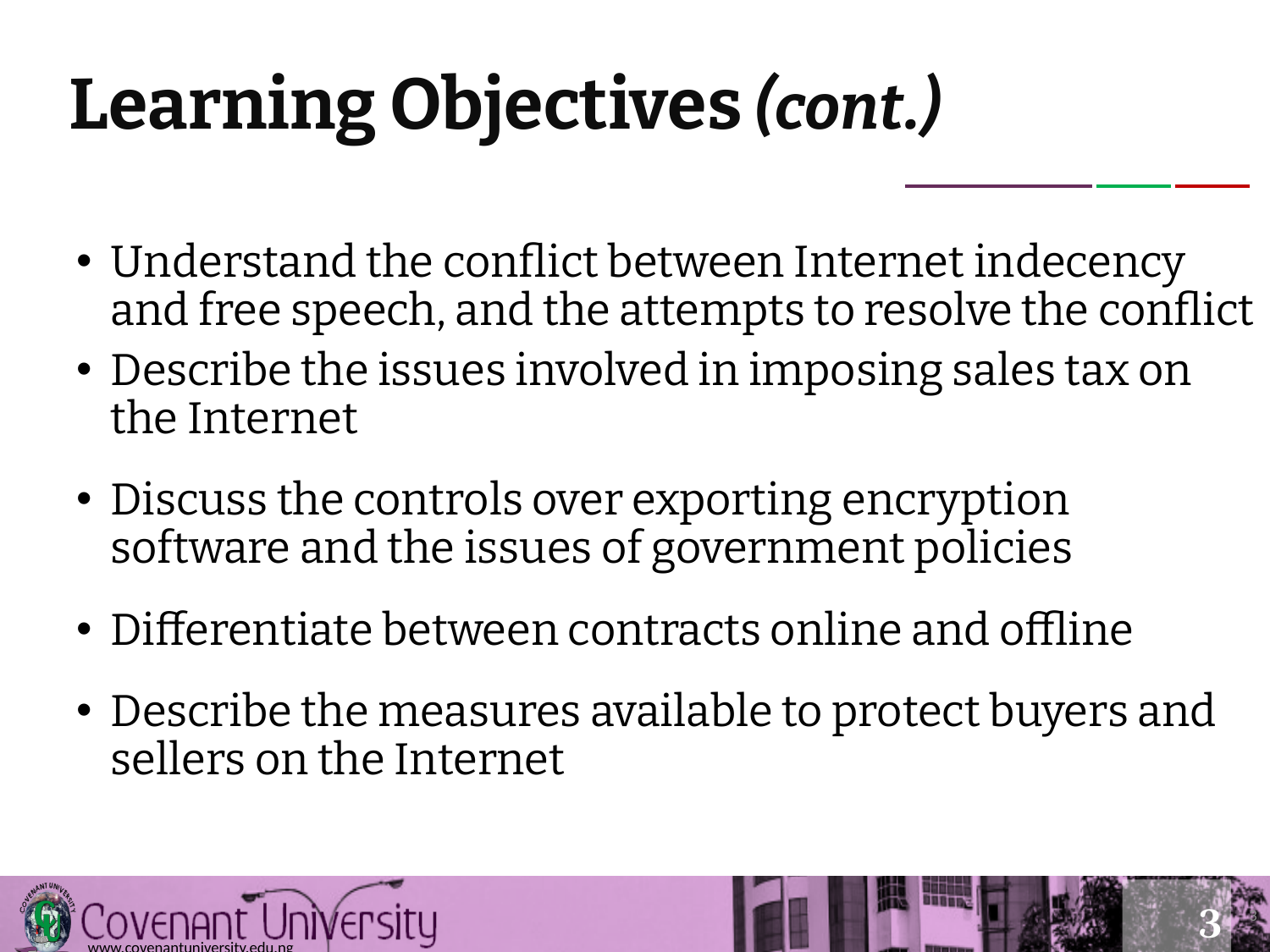

# Learning Objectives (cont.)
Understand the conflict between Internet indecency and free speech, and the attempts to resolve the conflict
Describe the issues involved in imposing sales tax on the Internet

Discuss the controls over exporting encryption software and the issues of government policies

Differentiate between contracts online and offline

Describe the measures available to protect buyers and sellers on the Internet
3